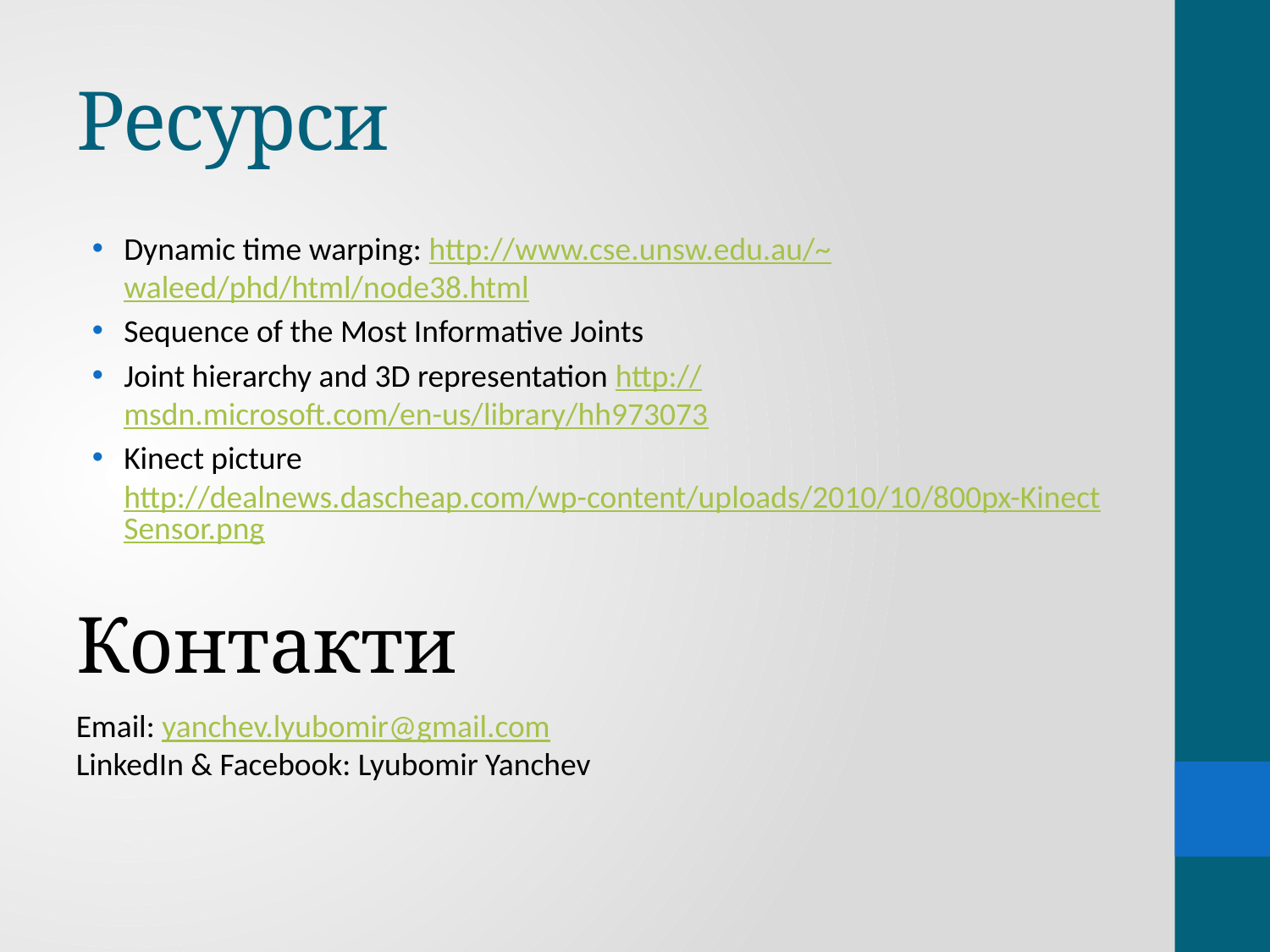

# Ресурси
Dynamic time warping: http://www.cse.unsw.edu.au/~waleed/phd/html/node38.html
Sequence of the Most Informative Joints
Joint hierarchy and 3D representation http://msdn.microsoft.com/en-us/library/hh973073
Kinect picture http://dealnews.dascheap.com/wp-content/uploads/2010/10/800px-KinectSensor.png
Контакти
Email: yanchev.lyubomir@gmail.com
LinkedIn & Facebook: Lyubomir Yanchev